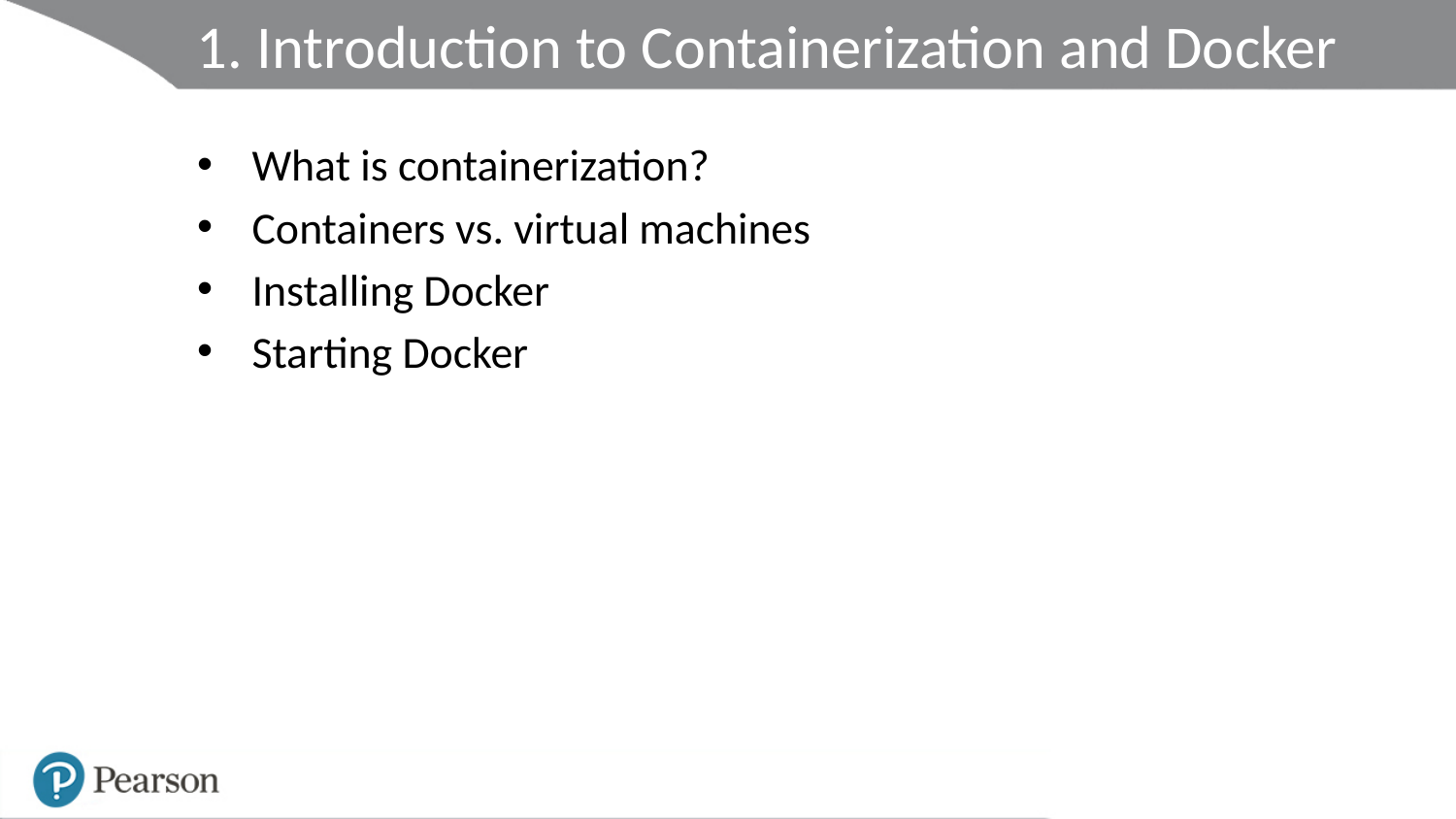

# 1. Introduction to Containerization and Docker
What is containerization?
Containers vs. virtual machines
Installing Docker
Starting Docker